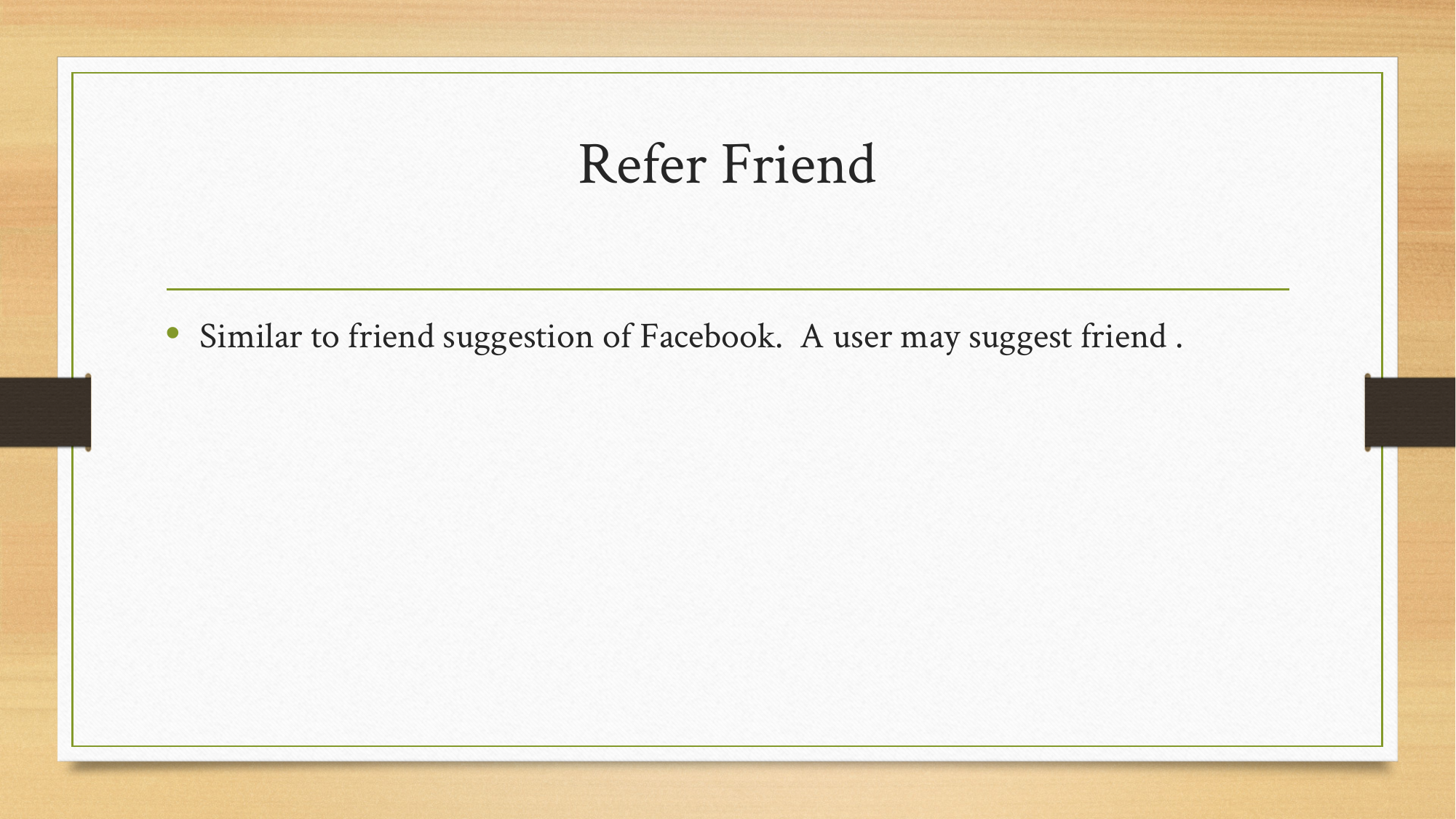

# Refer Friend
Similar to friend suggestion of Facebook.  A user may suggest friend .